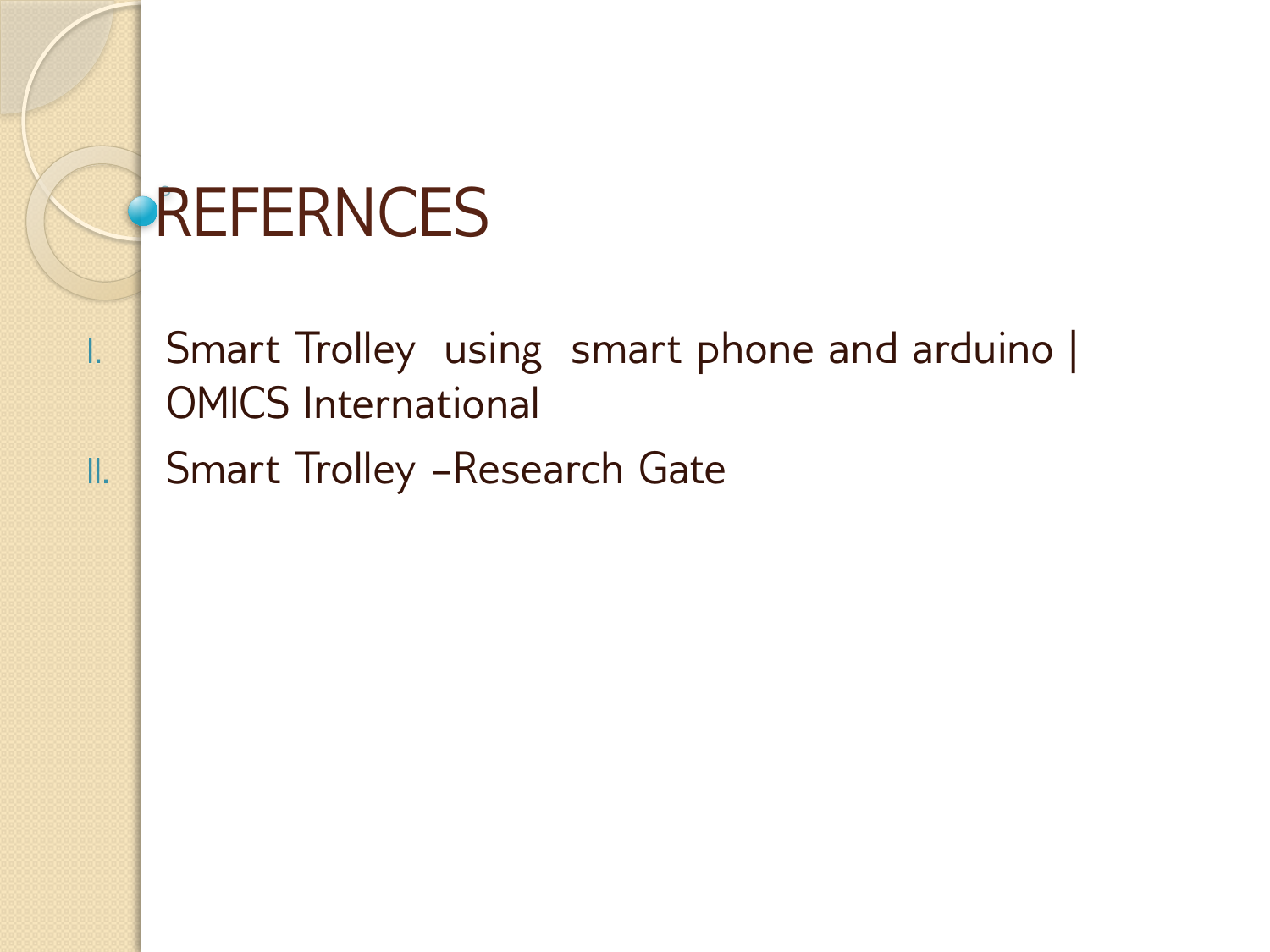

# REFERNCES
Smart Trolley  using  smart phone and arduino |OMICS International
Smart Trolley –Research Gate